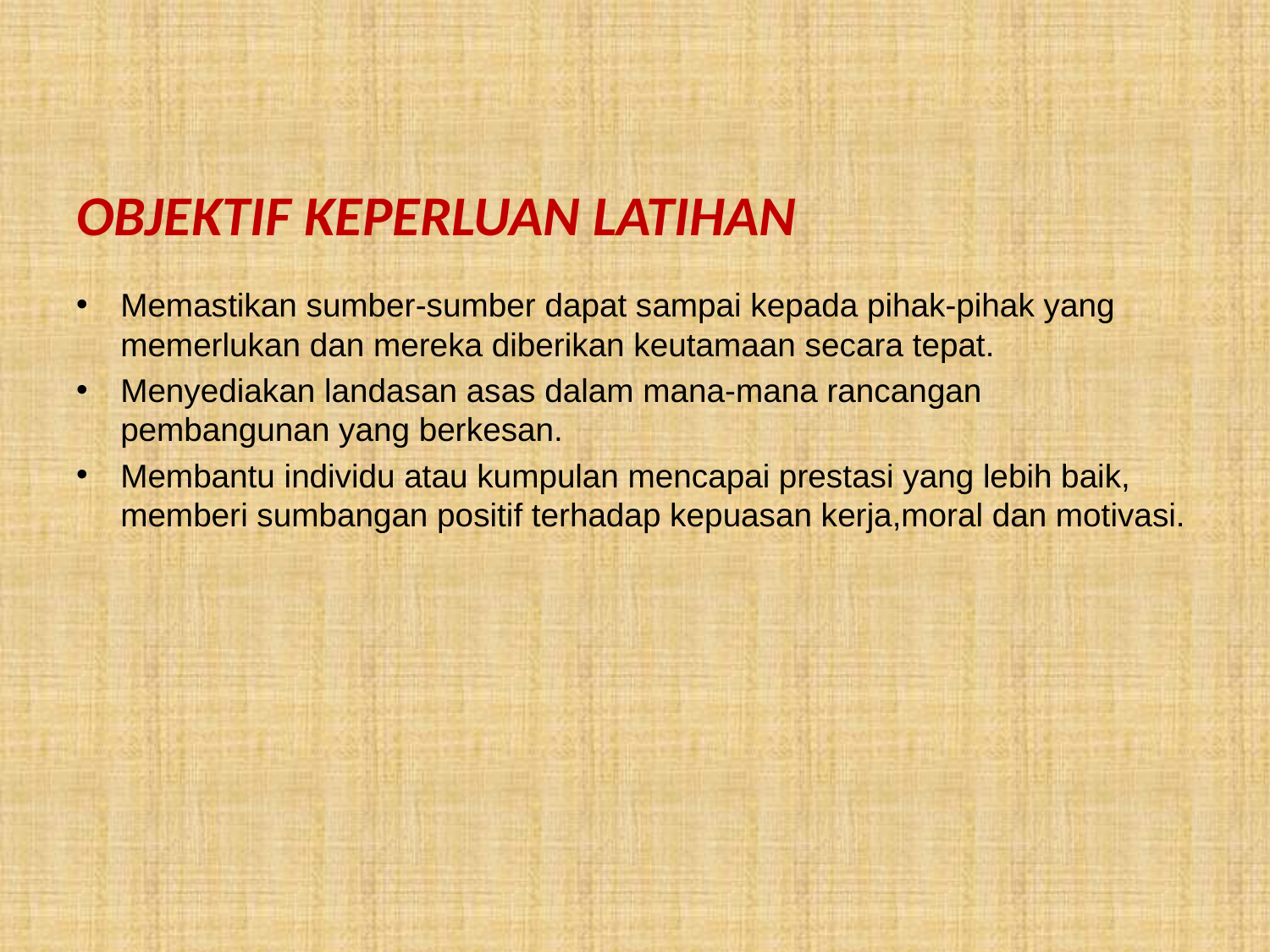

# OBJEKTIF KEPERLUAN LATIHAN
Memastikan sumber-sumber dapat sampai kepada pihak-pihak yang memerlukan dan mereka diberikan keutamaan secara tepat.
Menyediakan landasan asas dalam mana-mana rancangan pembangunan yang berkesan.
Membantu individu atau kumpulan mencapai prestasi yang lebih baik, memberi sumbangan positif terhadap kepuasan kerja,moral dan motivasi.